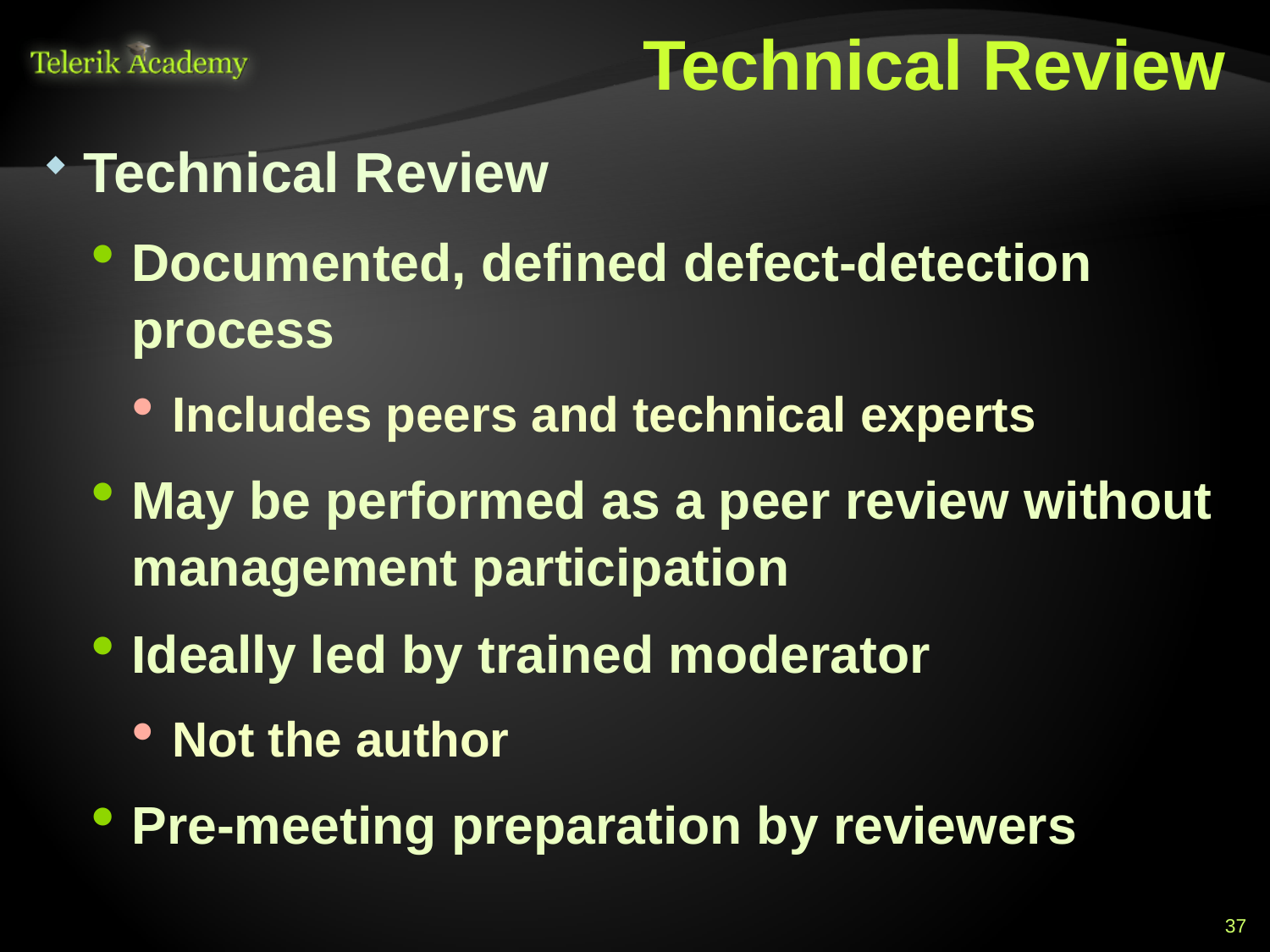

# Technical Review
Technical Review
Documented, defined defect-detection process
Includes peers and technical experts
May be performed as a peer review without management participation
Ideally led by trained moderator
Not the author
Pre-meeting preparation by reviewers

37